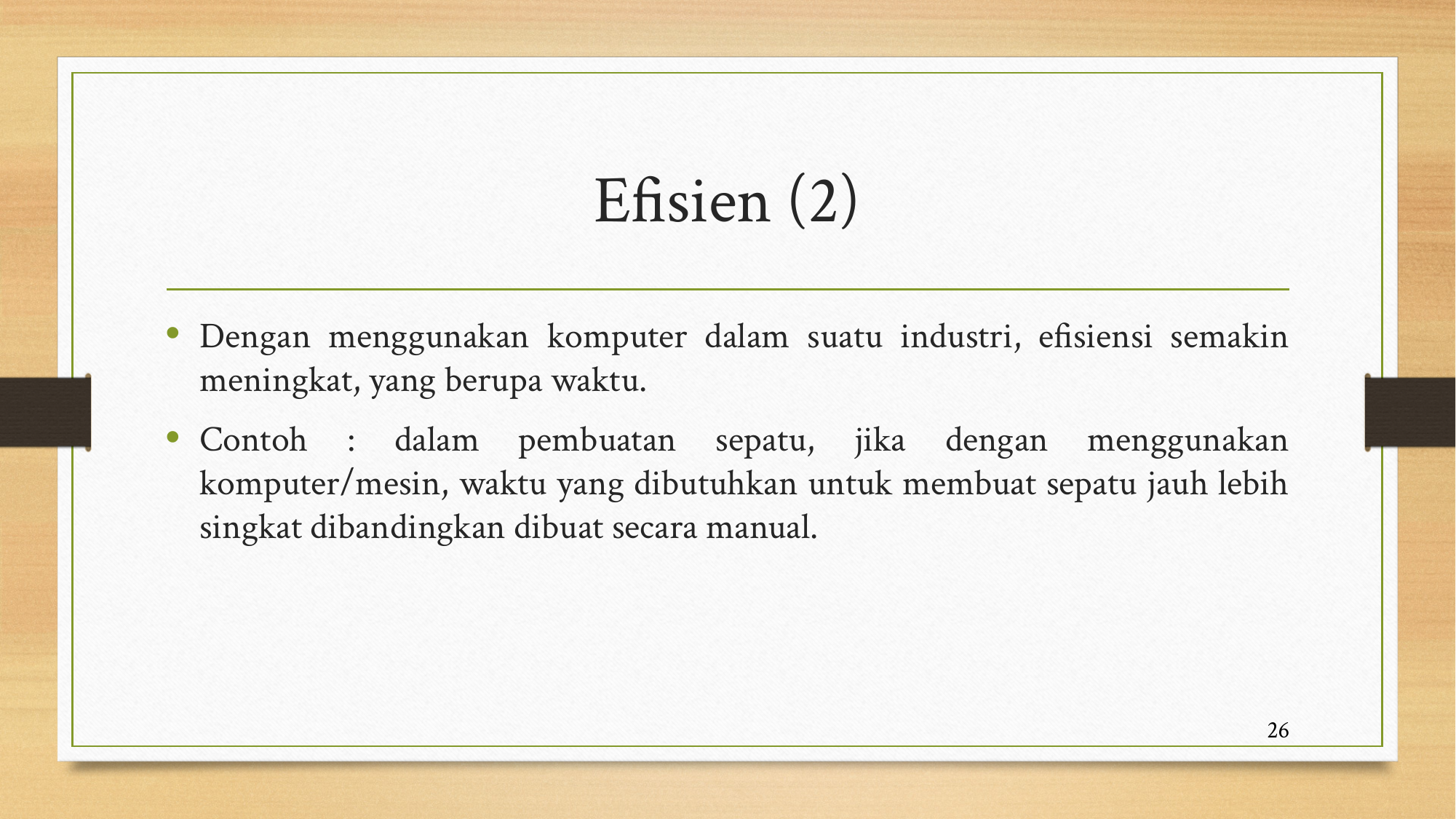

# Efisien (2)
Dengan menggunakan komputer dalam suatu industri, efisiensi semakin meningkat, yang berupa waktu.
Contoh : dalam pembuatan sepatu, jika dengan menggunakan komputer/mesin, waktu yang dibutuhkan untuk membuat sepatu jauh lebih singkat dibandingkan dibuat secara manual.
26